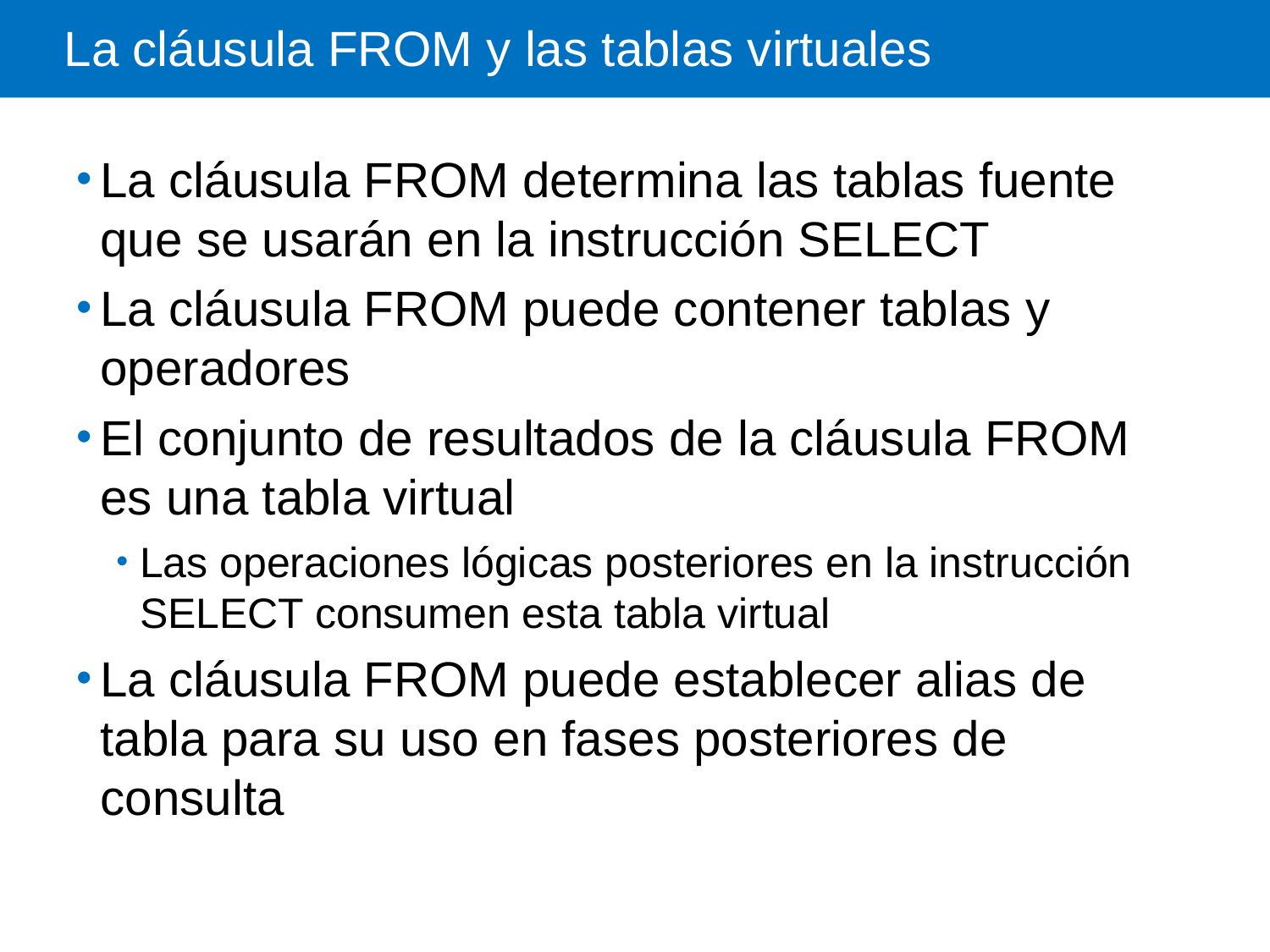

# La cláusula FROM y las tablas virtuales
La cláusula FROM determina las tablas fuente que se usarán en la instrucción SELECT
La cláusula FROM puede contener tablas y operadores
El conjunto de resultados de la cláusula FROM es una tabla virtual
Las operaciones lógicas posteriores en la instrucción SELECT consumen esta tabla virtual
La cláusula FROM puede establecer alias de tabla para su uso en fases posteriores de consulta